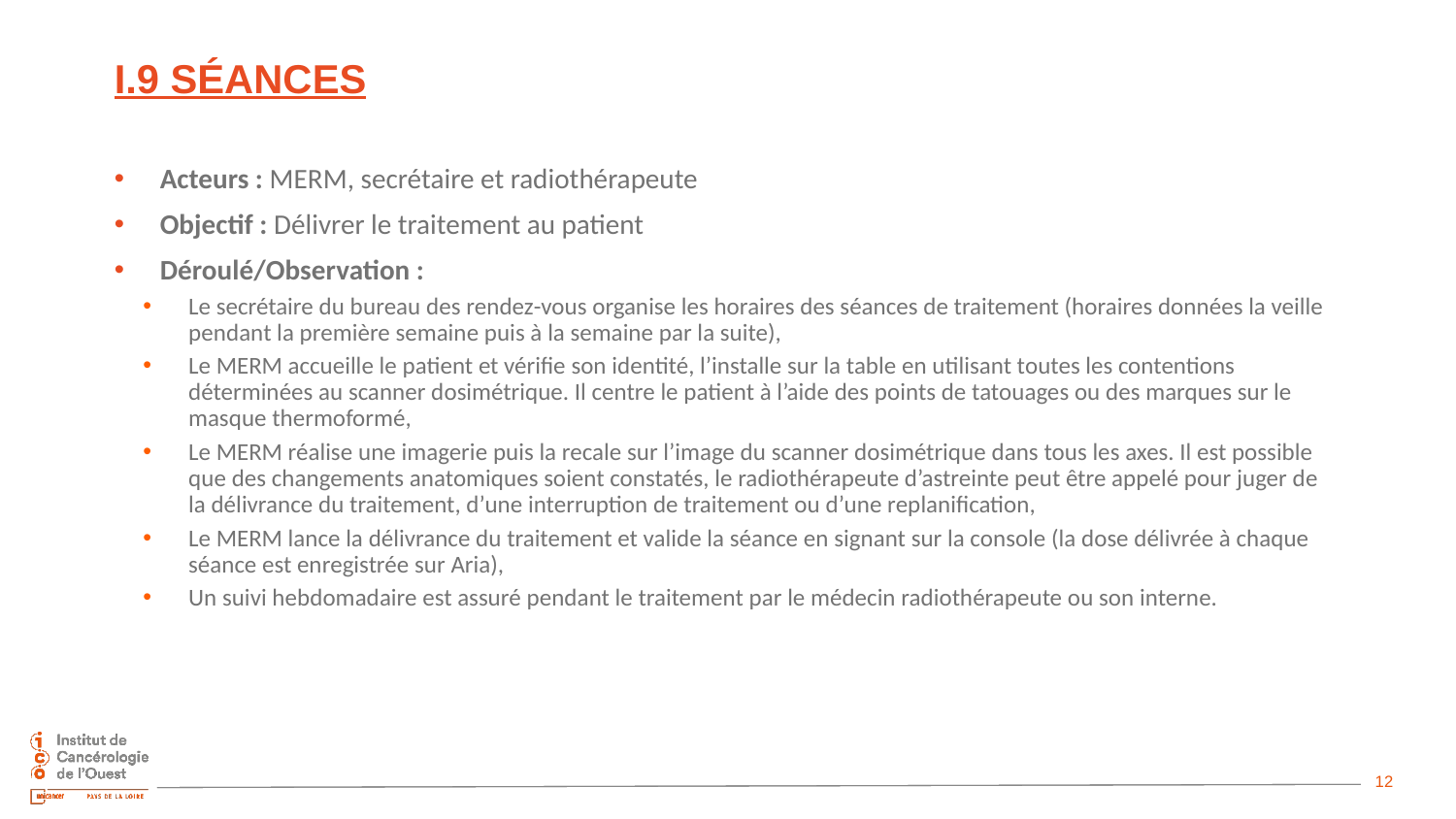

# I.9 séances
Acteurs : MERM, secrétaire et radiothérapeute
Objectif : Délivrer le traitement au patient
Déroulé/Observation :
Le secrétaire du bureau des rendez-vous organise les horaires des séances de traitement (horaires données la veille pendant la première semaine puis à la semaine par la suite),
Le MERM accueille le patient et vérifie son identité, l’installe sur la table en utilisant toutes les contentions déterminées au scanner dosimétrique. Il centre le patient à l’aide des points de tatouages ou des marques sur le masque thermoformé,
Le MERM réalise une imagerie puis la recale sur l’image du scanner dosimétrique dans tous les axes. Il est possible que des changements anatomiques soient constatés, le radiothérapeute d’astreinte peut être appelé pour juger de la délivrance du traitement, d’une interruption de traitement ou d’une replanification,
Le MERM lance la délivrance du traitement et valide la séance en signant sur la console (la dose délivrée à chaque séance est enregistrée sur Aria),
Un suivi hebdomadaire est assuré pendant le traitement par le médecin radiothérapeute ou son interne.